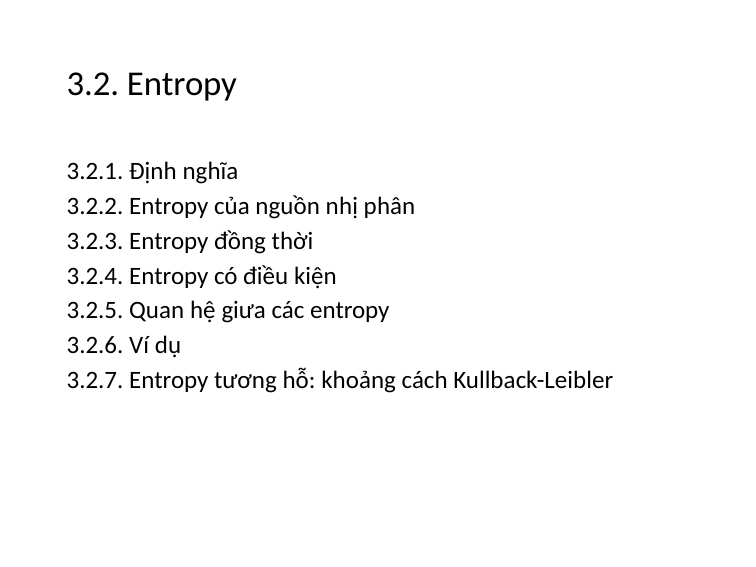

3.2. Entropy
3.2.1. Định nghĩa
3.2.2. Entropy của nguồn nhị phân
3.2.3. Entropy đồng thời
3.2.4. Entropy có điều kiện
3.2.5. Quan hệ giưa các entropy
3.2.6. Ví dụ
3.2.7. Entropy tương hỗ: khoảng cách Kullback-Leibler